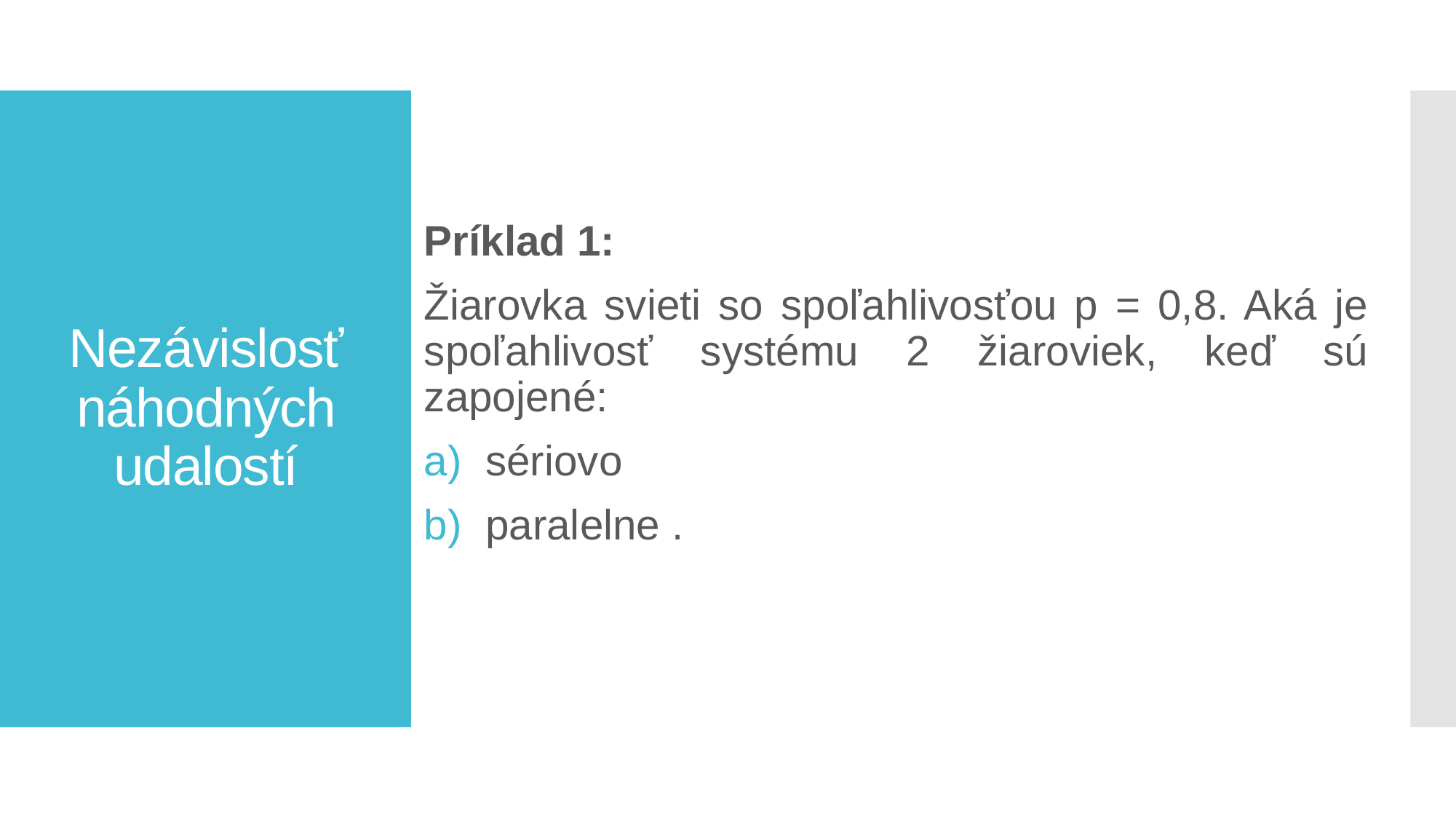

Príklad 1:
Žiarovka svieti so spoľahlivosťou p = 0,8. Aká je spoľahlivosť systému 2 žiaroviek, keď sú zapojené:
sériovo
paralelne .

# Nezávislosť náhodných udalostí